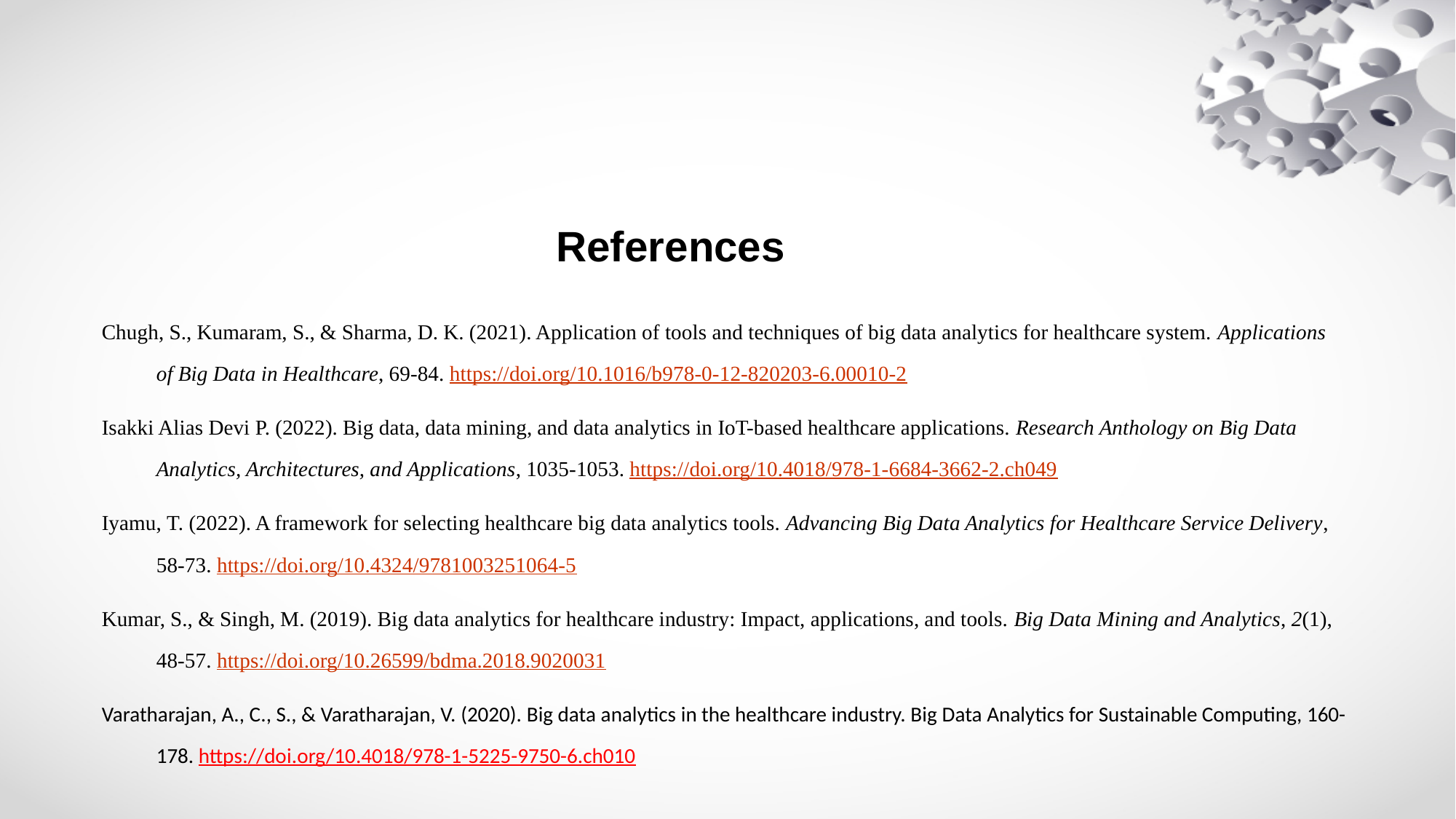

References
Chugh, S., Kumaram, S., & Sharma, D. K. (2021). Application of tools and techniques of big data analytics for healthcare system. Applications of Big Data in Healthcare, 69-84. https://doi.org/10.1016/b978-0-12-820203-6.00010-2
Isakki Alias Devi P. (2022). Big data, data mining, and data analytics in IoT-based healthcare applications. Research Anthology on Big Data Analytics, Architectures, and Applications, 1035-1053. https://doi.org/10.4018/978-1-6684-3662-2.ch049
Iyamu, T. (2022). A framework for selecting healthcare big data analytics tools. Advancing Big Data Analytics for Healthcare Service Delivery, 58-73. https://doi.org/10.4324/9781003251064-5
Kumar, S., & Singh, M. (2019). Big data analytics for healthcare industry: Impact, applications, and tools. Big Data Mining and Analytics, 2(1), 48-57. https://doi.org/10.26599/bdma.2018.9020031
Varatharajan, A., C., S., & Varatharajan, V. (2020). Big data analytics in the healthcare industry. Big Data Analytics for Sustainable Computing, 160-178. https://doi.org/10.4018/978-1-5225-9750-6.ch010